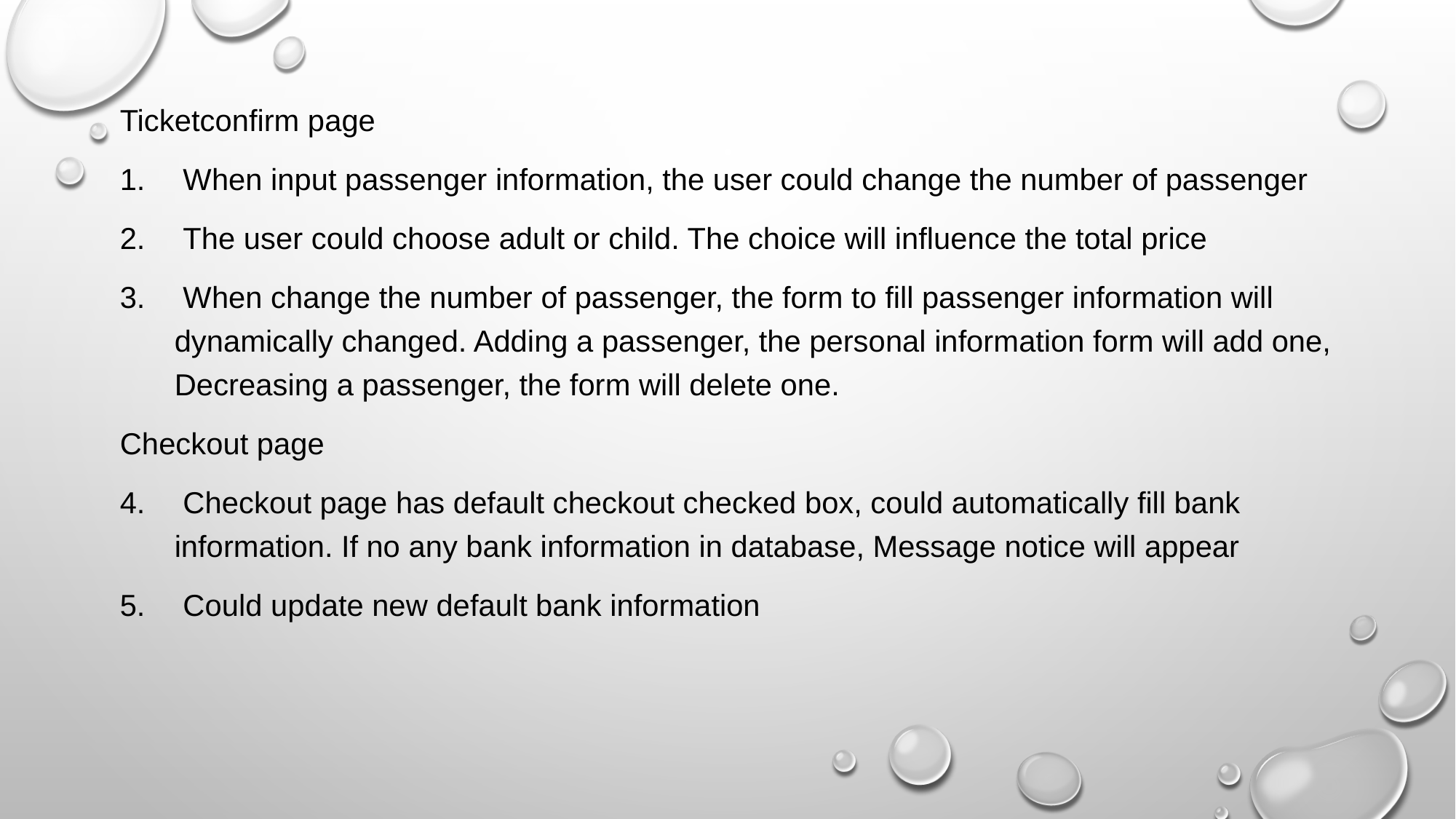

Ticketconfirm page
 When input passenger information, the user could change the number of passenger
 The user could choose adult or child. The choice will influence the total price
 When change the number of passenger, the form to fill passenger information will dynamically changed. Adding a passenger, the personal information form will add one, Decreasing a passenger, the form will delete one.
Checkout page
 Checkout page has default checkout checked box, could automatically fill bank information. If no any bank information in database, Message notice will appear
 Could update new default bank information